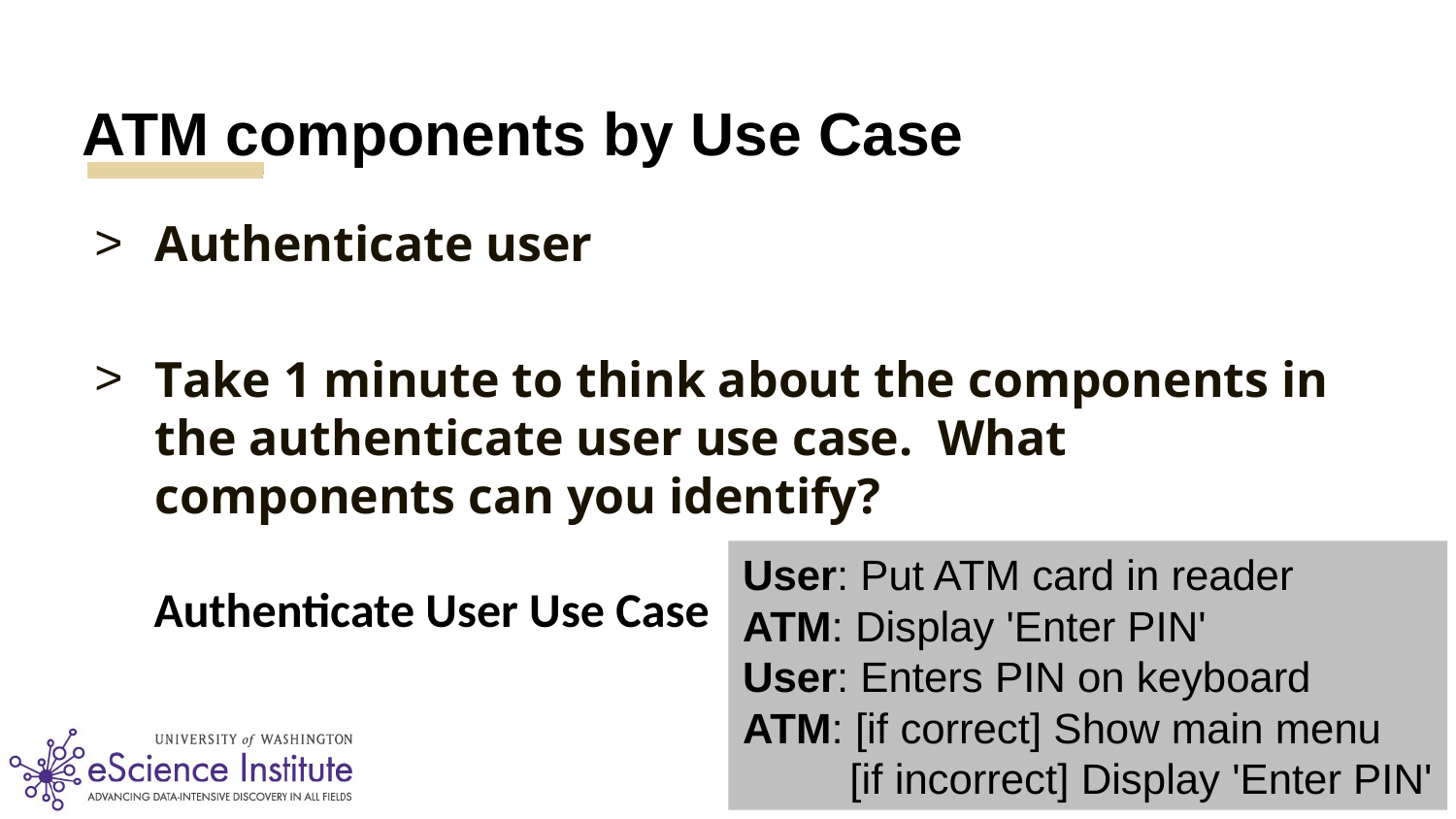

# ATM components by Use Case
Authenticate user

Take 1 minute to think about the components in the authenticate user use case.  What components can you identify?
User: Put ATM card in reader
ATM: Display 'Enter PIN'
User: Enters PIN on keyboard
ATM: [if correct] Show main menu
         [if incorrect] Display 'Enter PIN'
Authenticate User Use Case